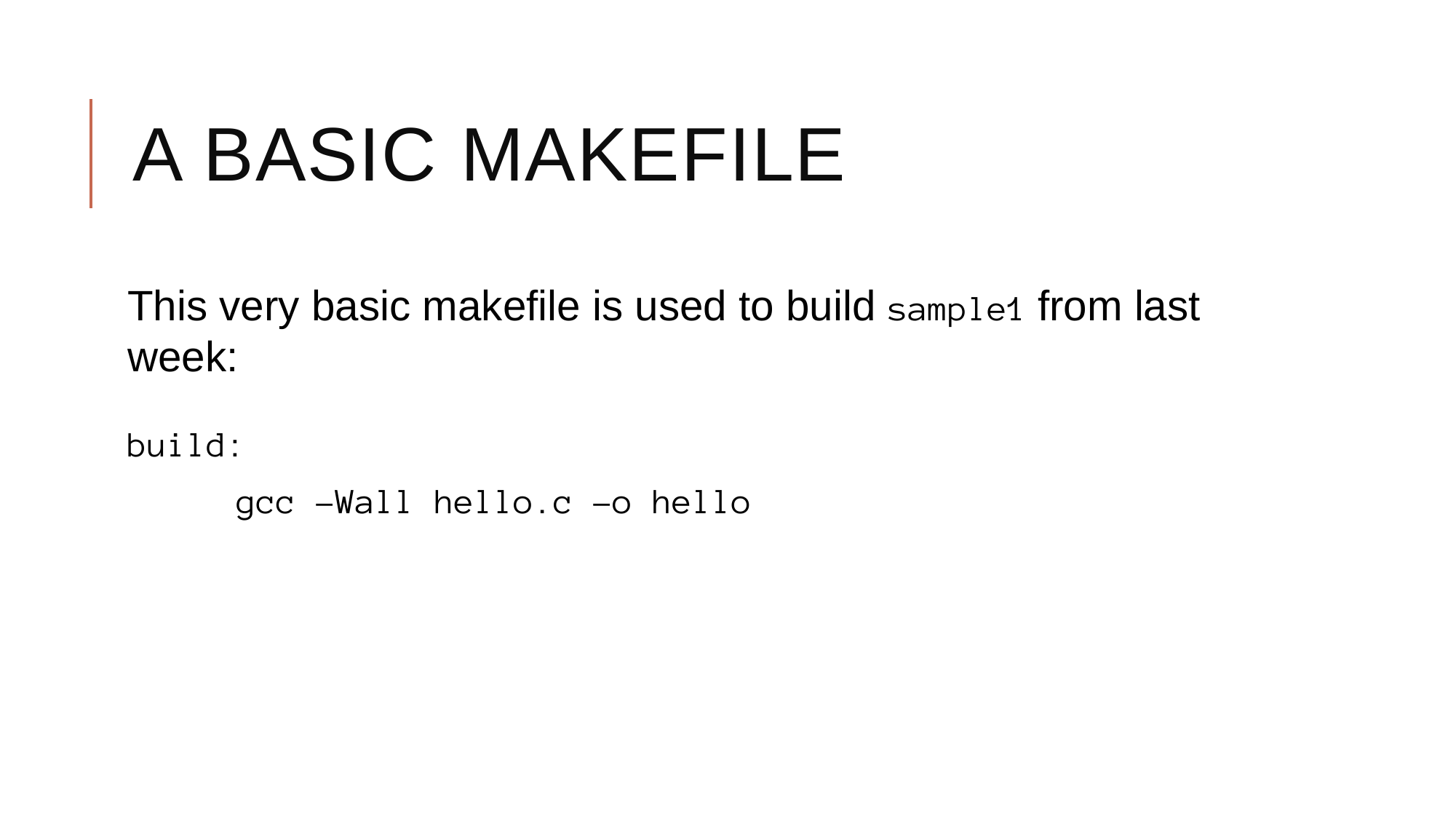

# A basic Makefile
This very basic makefile is used to build sample1 from last week:

build:
	gcc -Wall hello.c -o hello